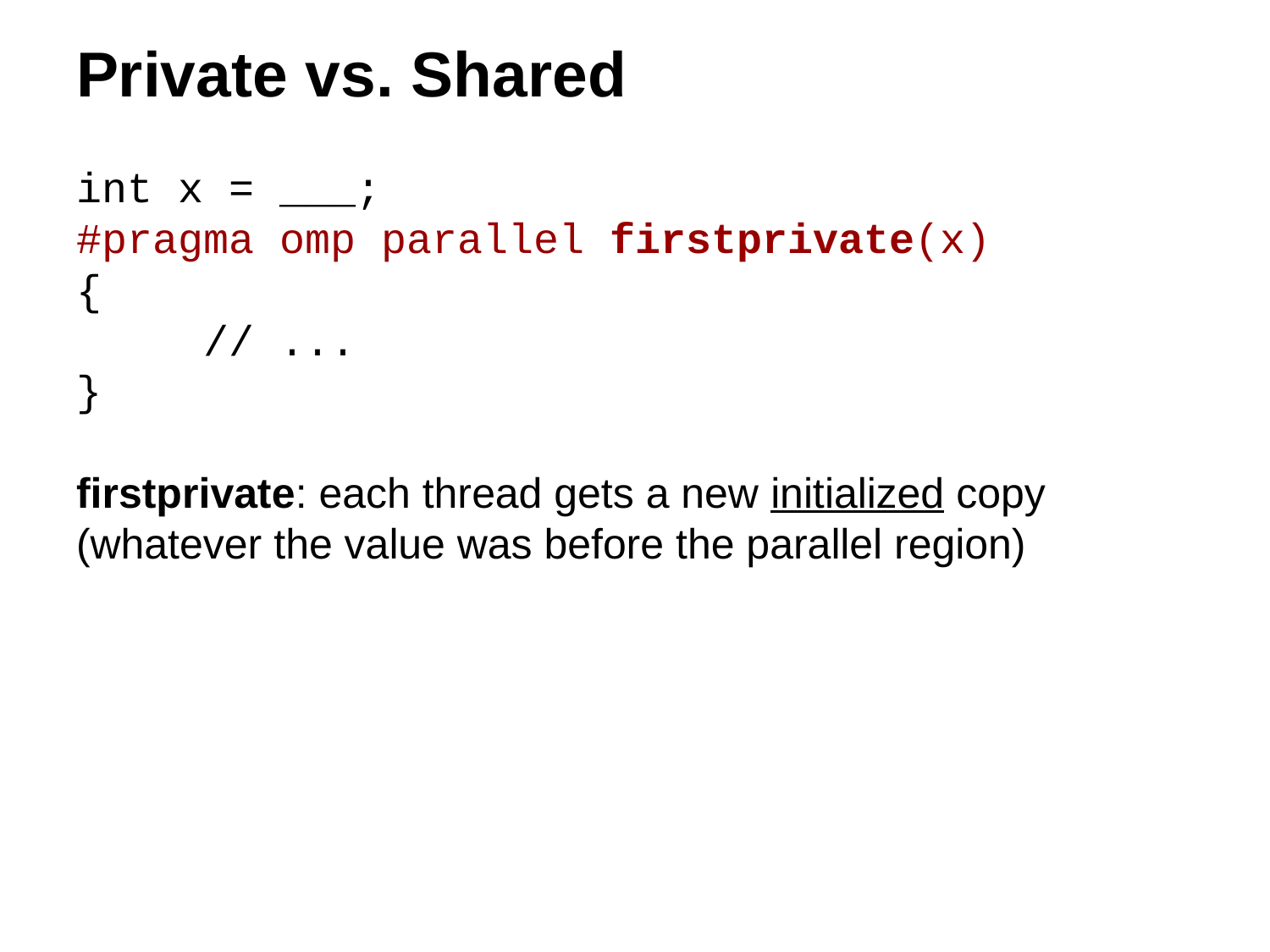

# Private vs. Shared
int x = ___;
#pragma omp parallel firstprivate(x)
{
	// ...
}

firstprivate: each thread gets a new initialized copy
(whatever the value was before the parallel region)